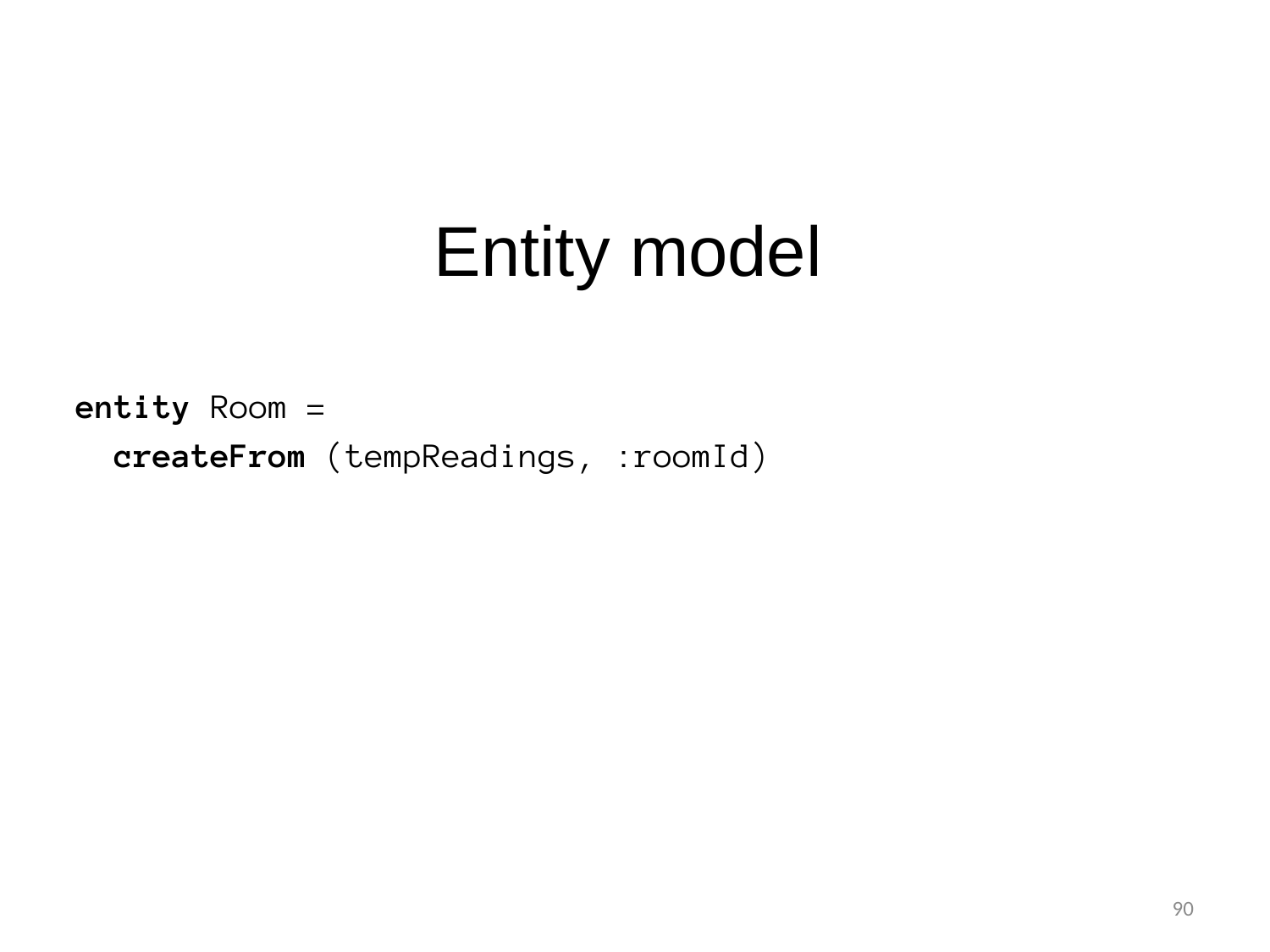

Entity model
entity Room =
  createFrom (tempReadings, :roomId)
90